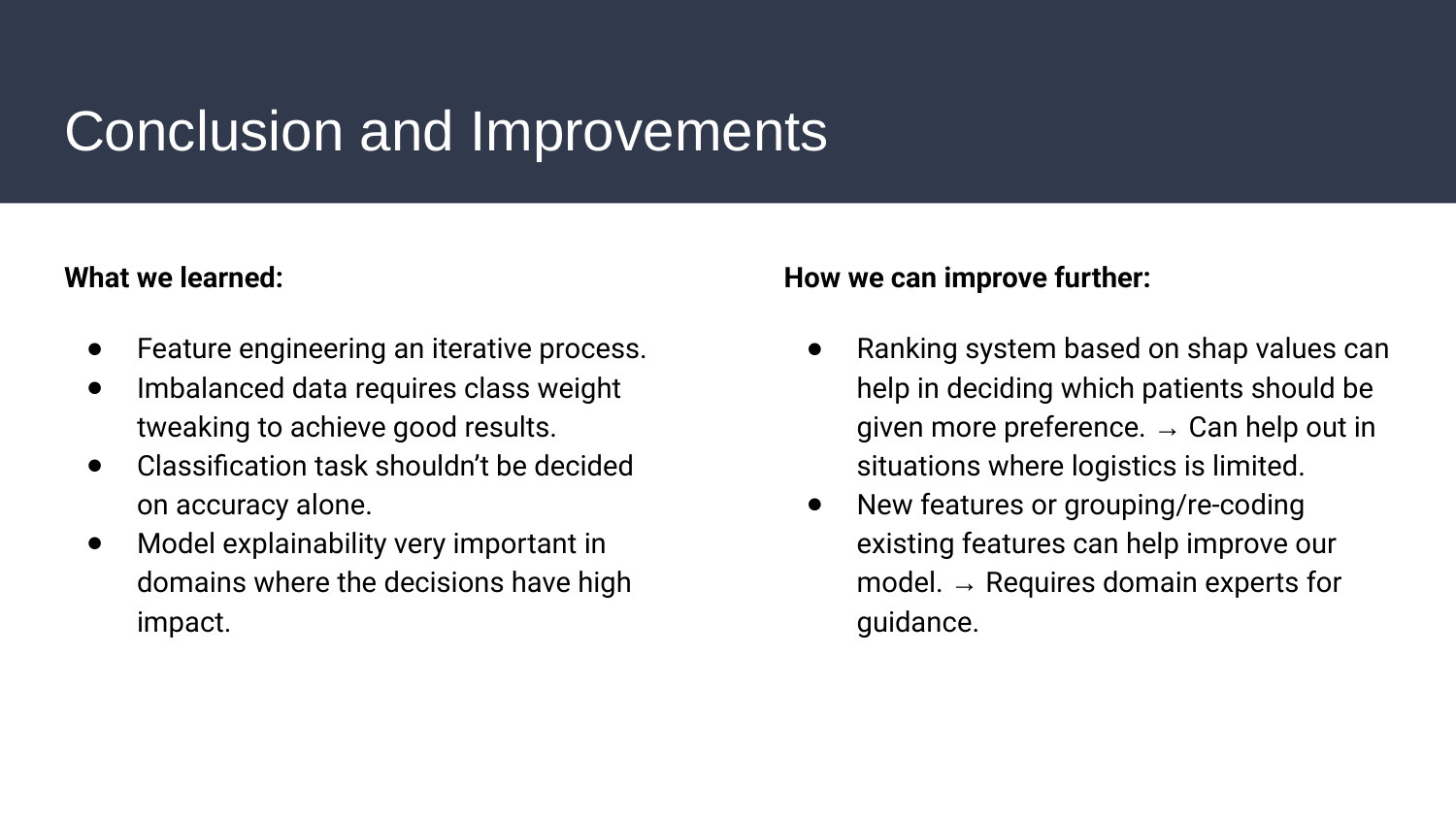

# Conclusion and Improvements
What we learned:
Feature engineering an iterative process.
Imbalanced data requires class weight tweaking to achieve good results.
Classification task shouldn’t be decided on accuracy alone.
Model explainability very important in domains where the decisions have high impact.
How we can improve further:
Ranking system based on shap values can help in deciding which patients should be given more preference. → Can help out in situations where logistics is limited.
New features or grouping/re-coding existing features can help improve our model. → Requires domain experts for guidance.